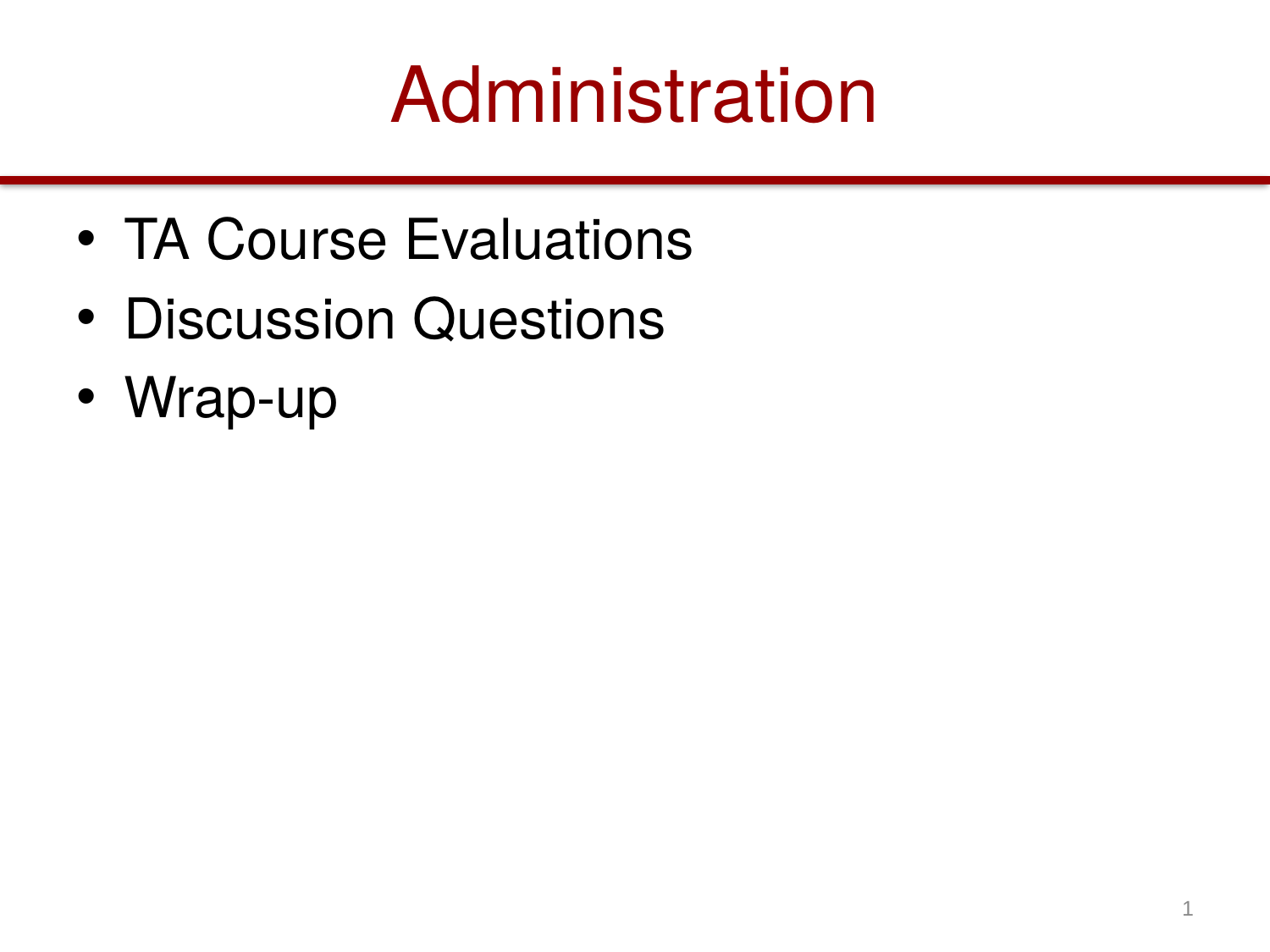

# Administration
TA Course Evaluations
Discussion Questions
Wrap-up
1